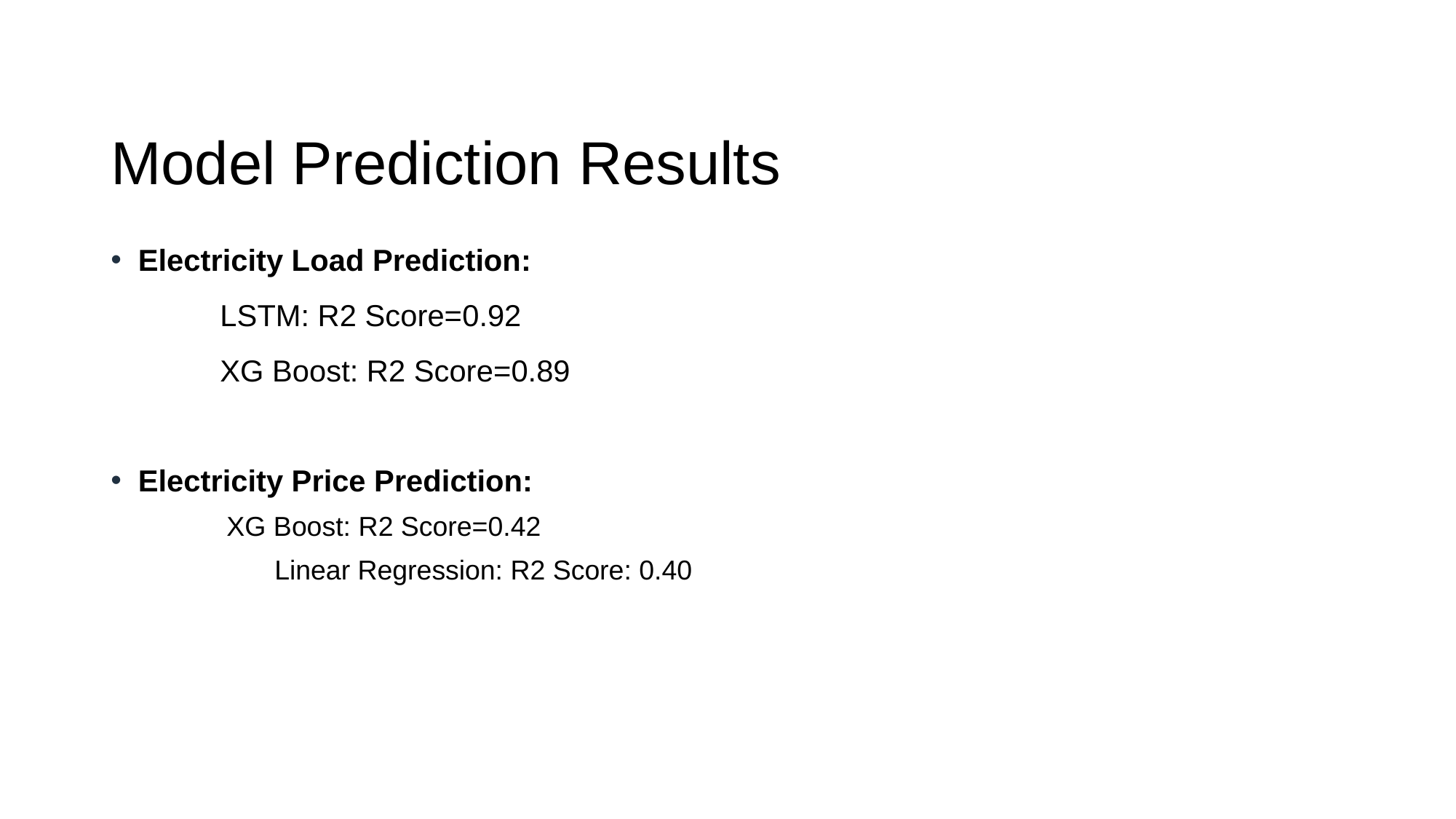

# Model Prediction Results
Electricity Load Prediction:
	LSTM: R2 Score=0.92
	XG Boost: R2 Score=0.89

Electricity Price Prediction:
        XG Boost: R2 Score=0.42
	Linear Regression: R2 Score: 0.40